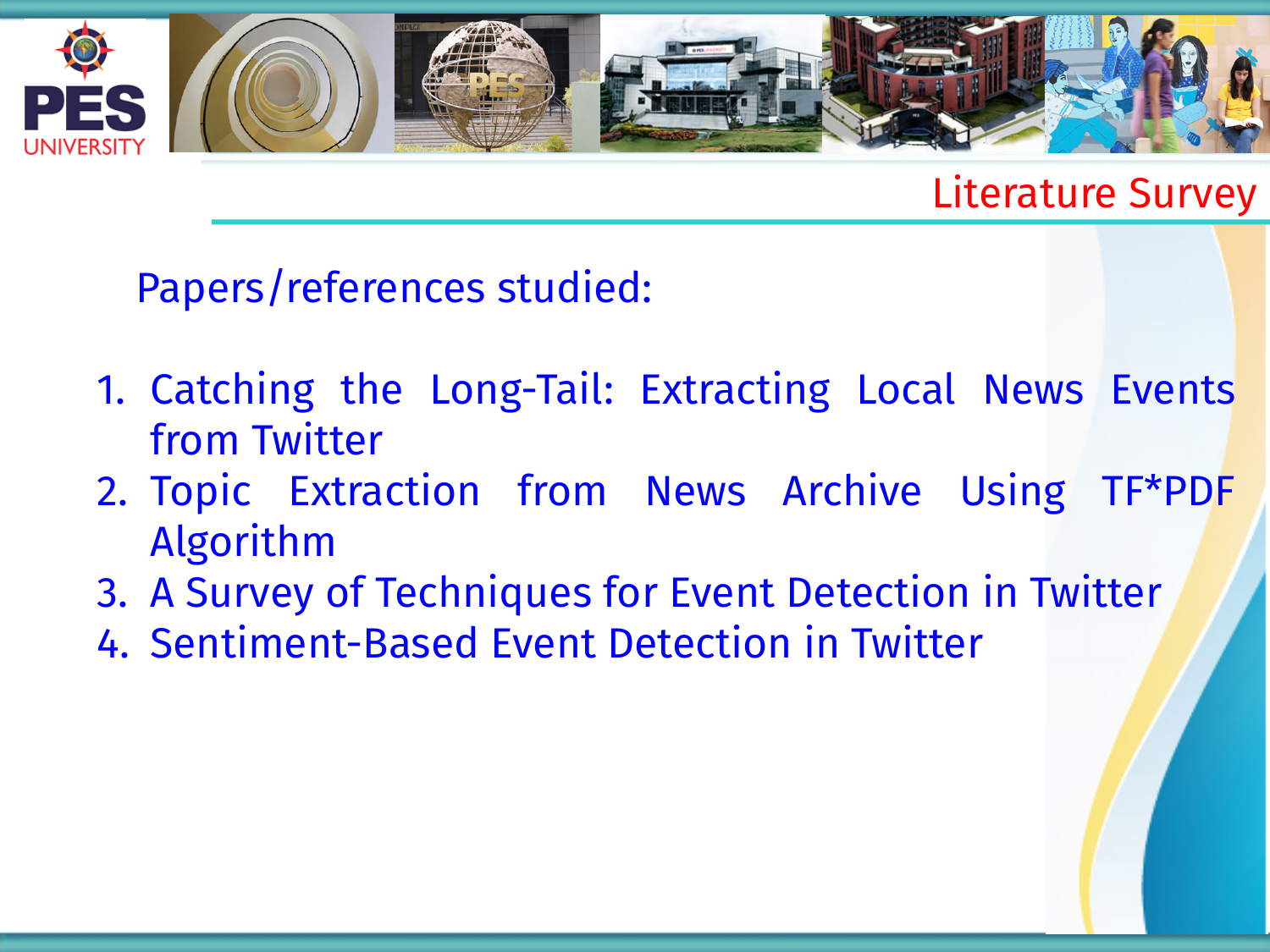

Literature Survey

Papers/references studied:

Catching the Long-Tail: Extracting Local News Events from Twitter
Topic Extraction from News Archive Using TF*PDF Algorithm
A Survey of Techniques for Event Detection in Twitter
Sentiment-Based Event Detection in Twitter